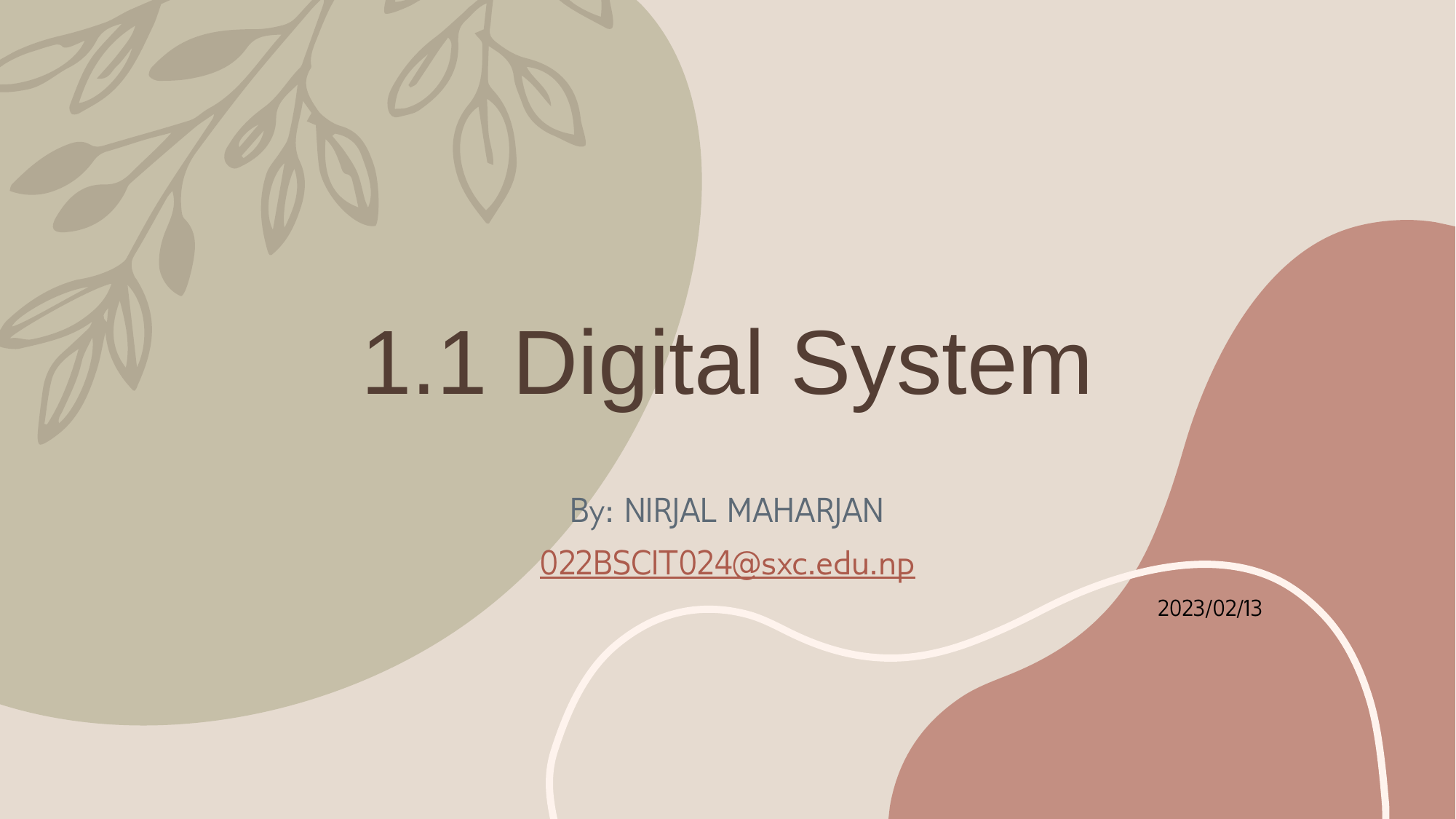

# 1.1 Digital System

By: NIRJAL MAHARJAN
022BSCIT024@sxc.edu.np
2023/02/13